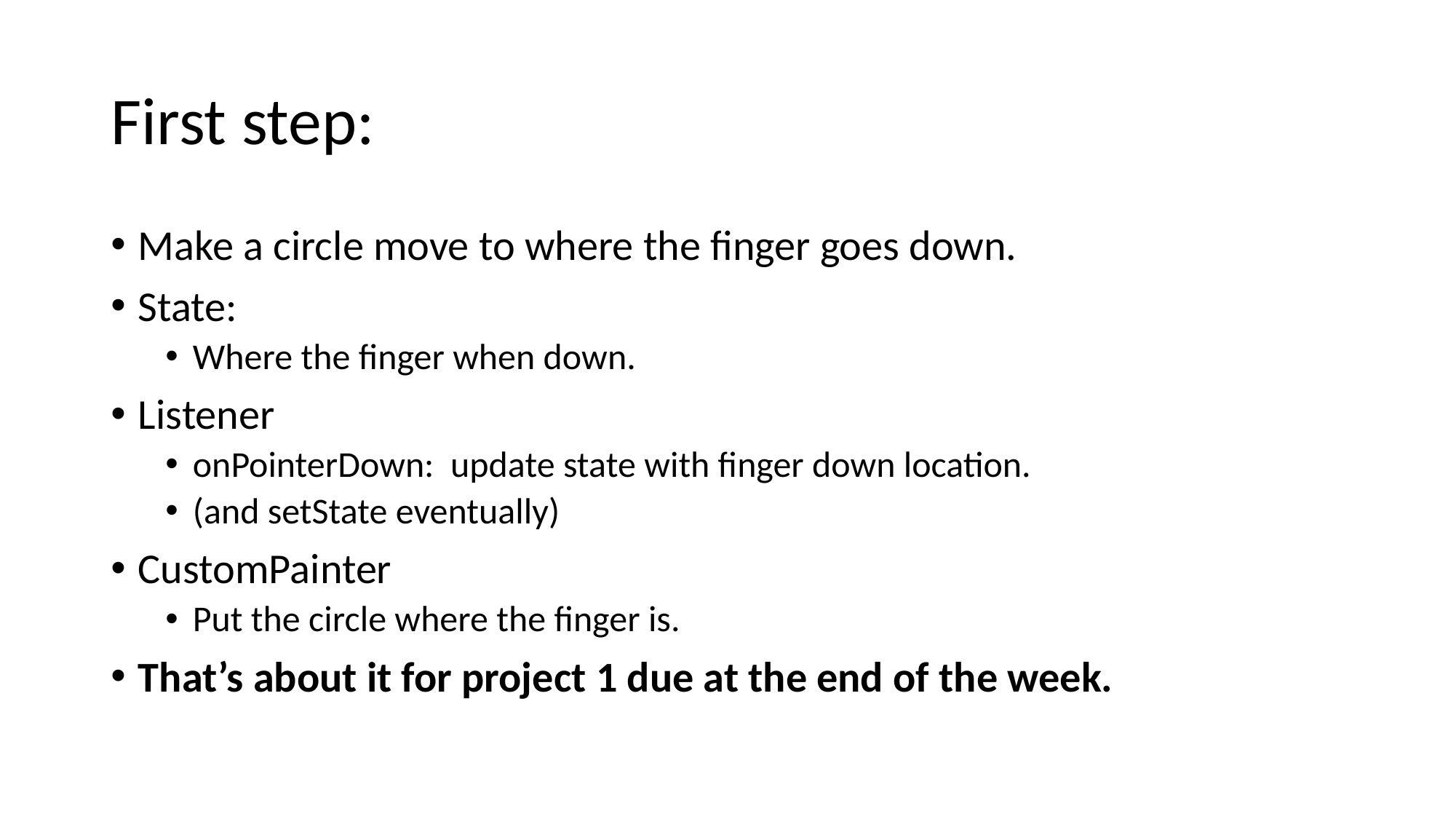

# First step:
Make a circle move to where the finger goes down.
State:
Where the finger when down.
Listener
onPointerDown:  update state with finger down location.
(and setState eventually)
CustomPainter
Put the circle where the finger is.
That’s about it for project 1 due at the end of the week.